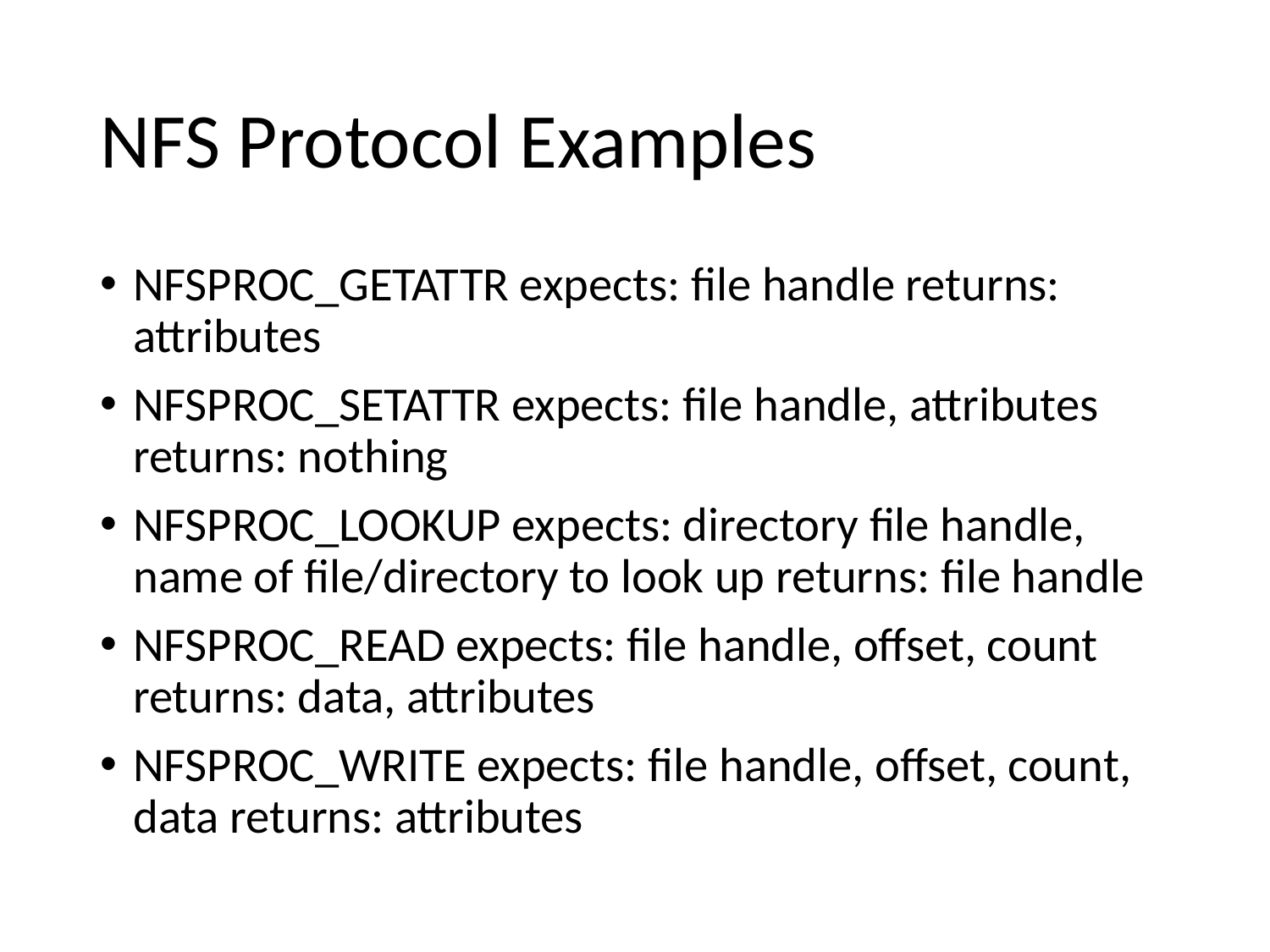

# NFS Protocol Examples
NFSPROC_GETATTR expects: file handle returns: attributes
NFSPROC_SETATTR expects: file handle, attributes returns: nothing
NFSPROC_LOOKUP expects: directory file handle, name of file/directory to look up returns: file handle
NFSPROC_READ expects: file handle, offset, count returns: data, attributes
NFSPROC_WRITE expects: file handle, offset, count, data returns: attributes